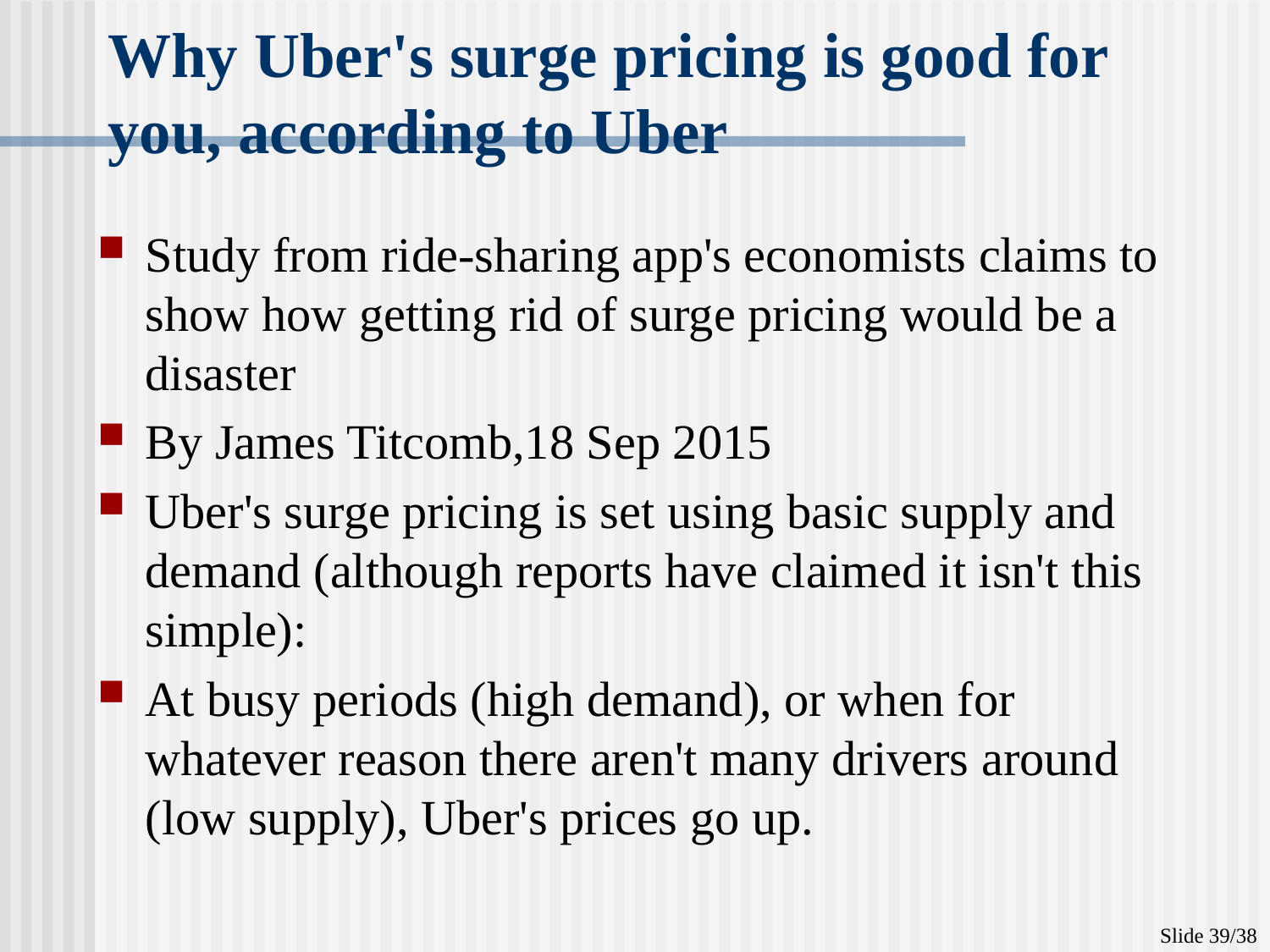

# Why Uber's surge pricing is good for you, according to Uber
Study from ride-sharing app's economists claims to show how getting rid of surge pricing would be a disaster
By James Titcomb,18 Sep 2015
Uber's surge pricing is set using basic supply and demand (although reports have claimed it isn't this simple):
At busy periods (high demand), or when for whatever reason there aren't many drivers around (low supply), Uber's prices go up.
Slide 39/38